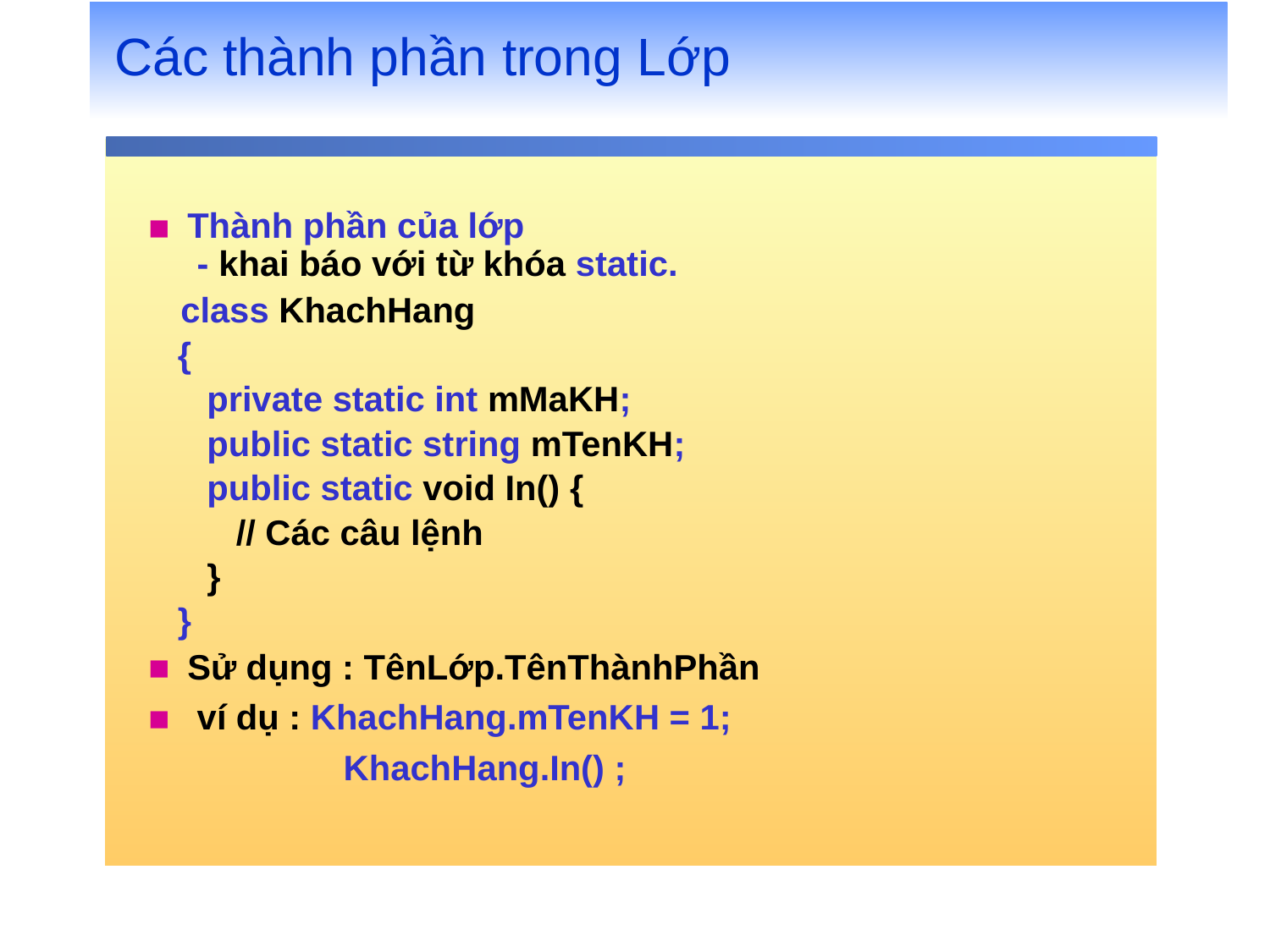

# Các thành phần trong Lớp
Thành phần của lớp
 - khai báo với từ khóa static.
    class KhachHang
   {
      private static int mMaKH;
      public static string mTenKH;
      public static void In() {
         // Các câu lệnh
      }
   }
Sử dụng : TênLớp.TênThànhPhần
 ví dụ : KhachHang.mTenKH = 1;
 		      KhachHang.In() ;